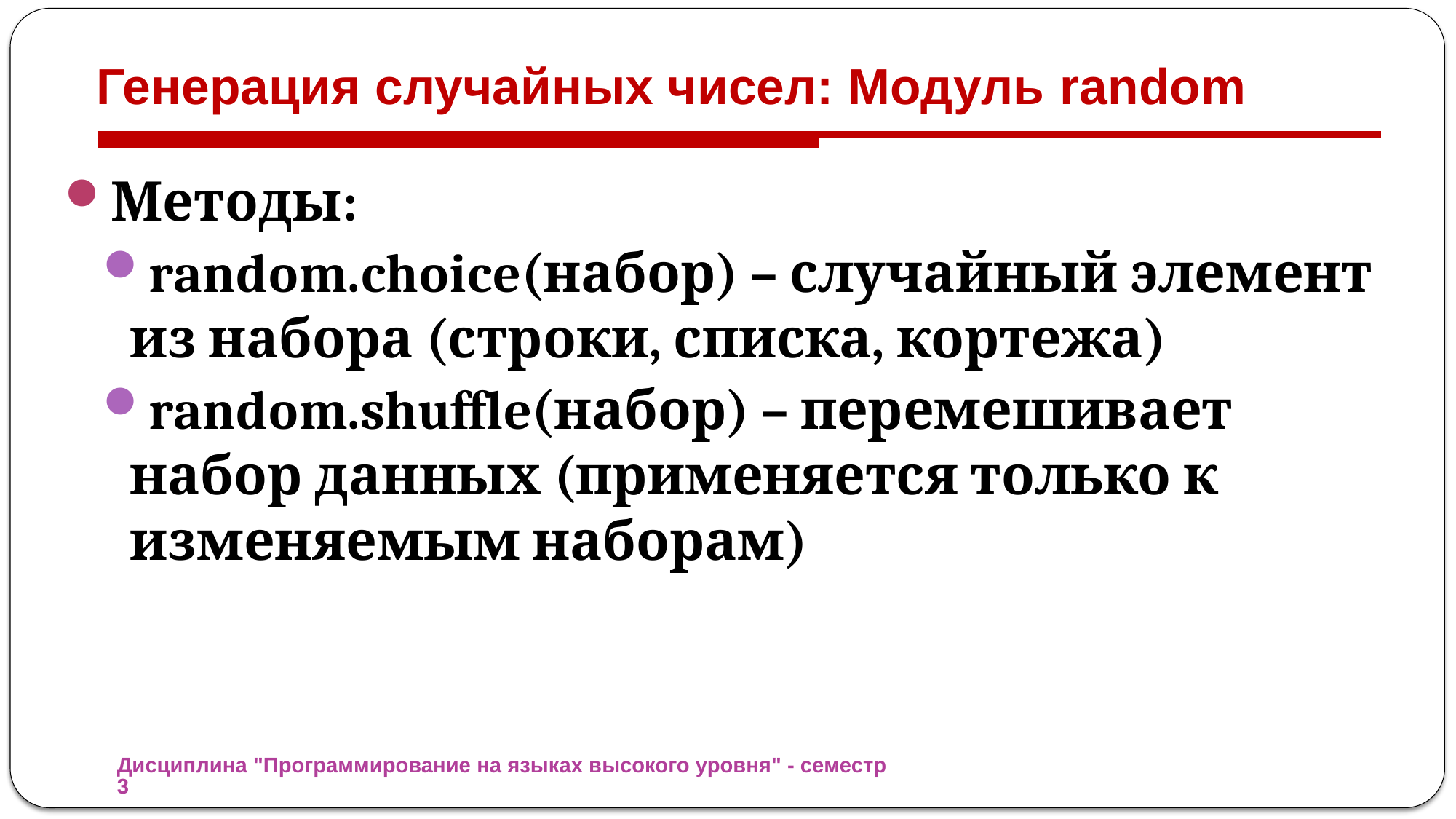

# Генерация случайных чисел: Модуль random
Методы:
random.choice(набор) – случайный элемент из набора (строки, списка, кортежа)
random.shuffle(набор) – перемешивает набор данных (применяется только к изменяемым наборам)

Дисциплина "Программирование на языках высокого уровня" - семестр 3